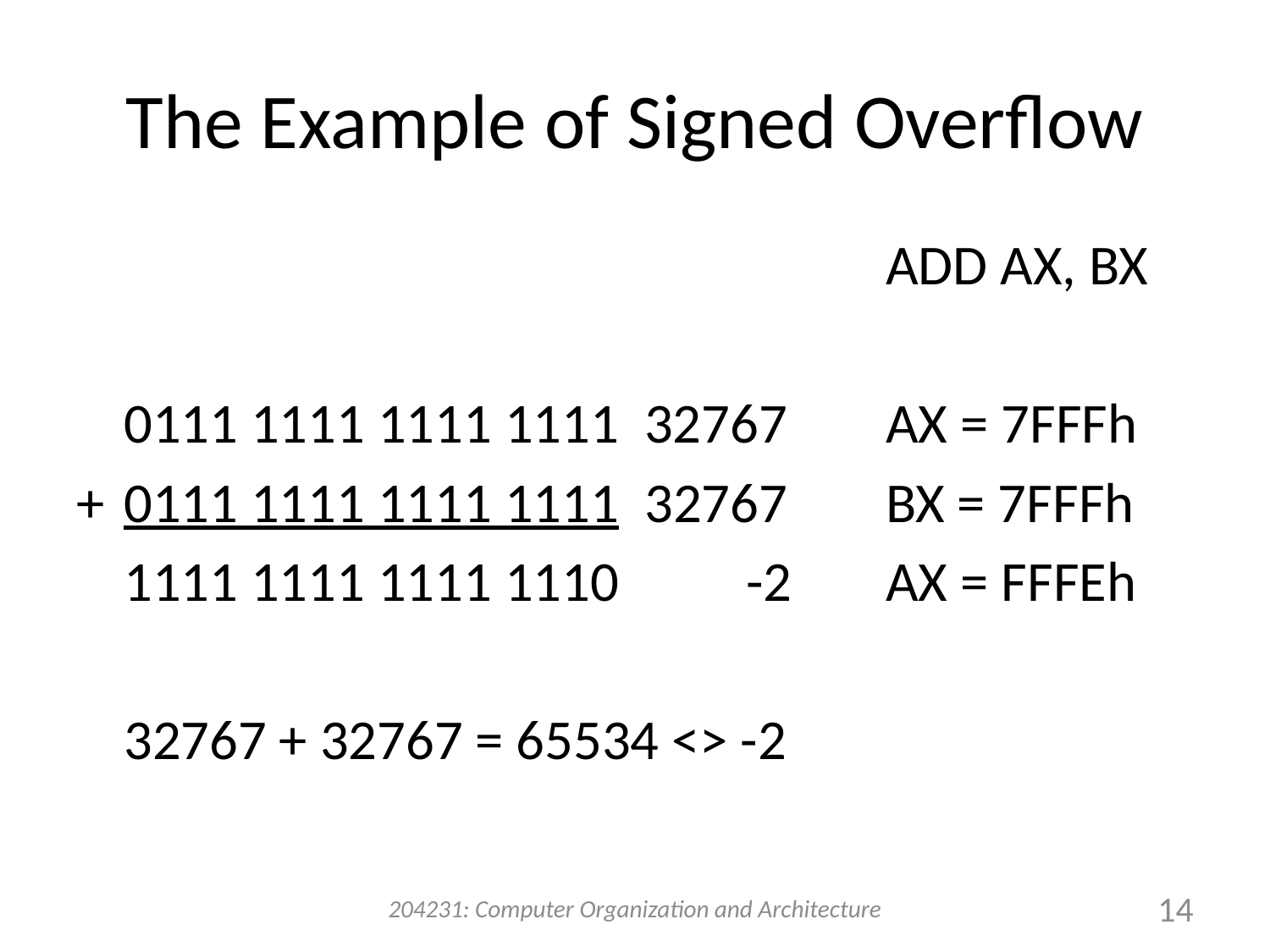

# The Example of Signed Overflow
							ADD AX, BX

	0111 1111 1111 1111  32767	AX = 7FFFh
+	0111 1111 1111 1111  32767 	BX = 7FFFh
	1111 1111 1111 1110          -2   	AX = FFFEh

	32767 + 32767 = 65534 <> -2
204231: Computer Organization and Architecture
14